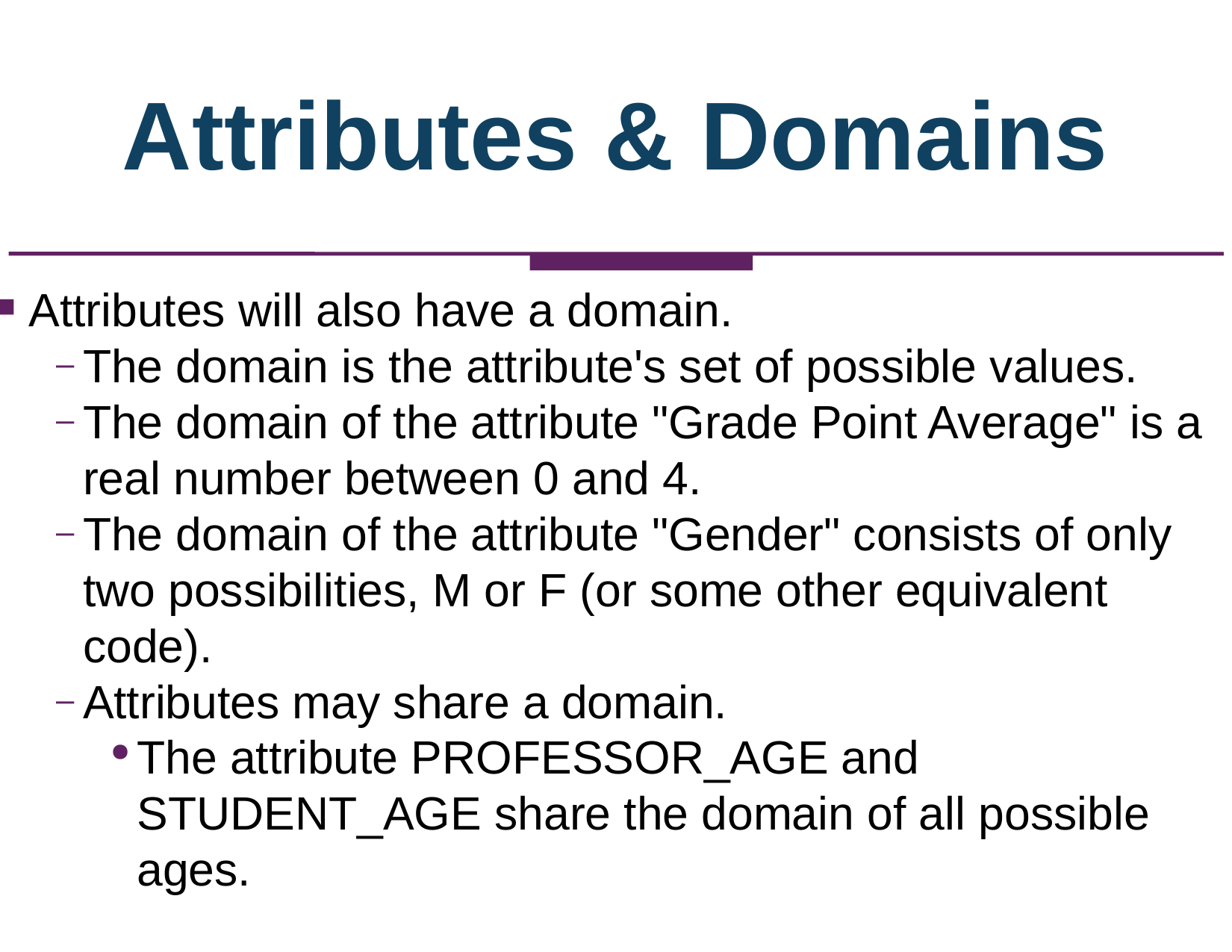

Attributes & Domains

Attributes will also have a domain.
The domain is the attribute's set of possible values.
The domain of the attribute "Grade Point Average" is a real number between 0 and 4.
The domain of the attribute "Gender" consists of only two possibilities, M or F (or some other equivalent code).
Attributes may share a domain.
The attribute PROFESSOR_AGE and STUDENT_AGE share the domain of all possible ages.